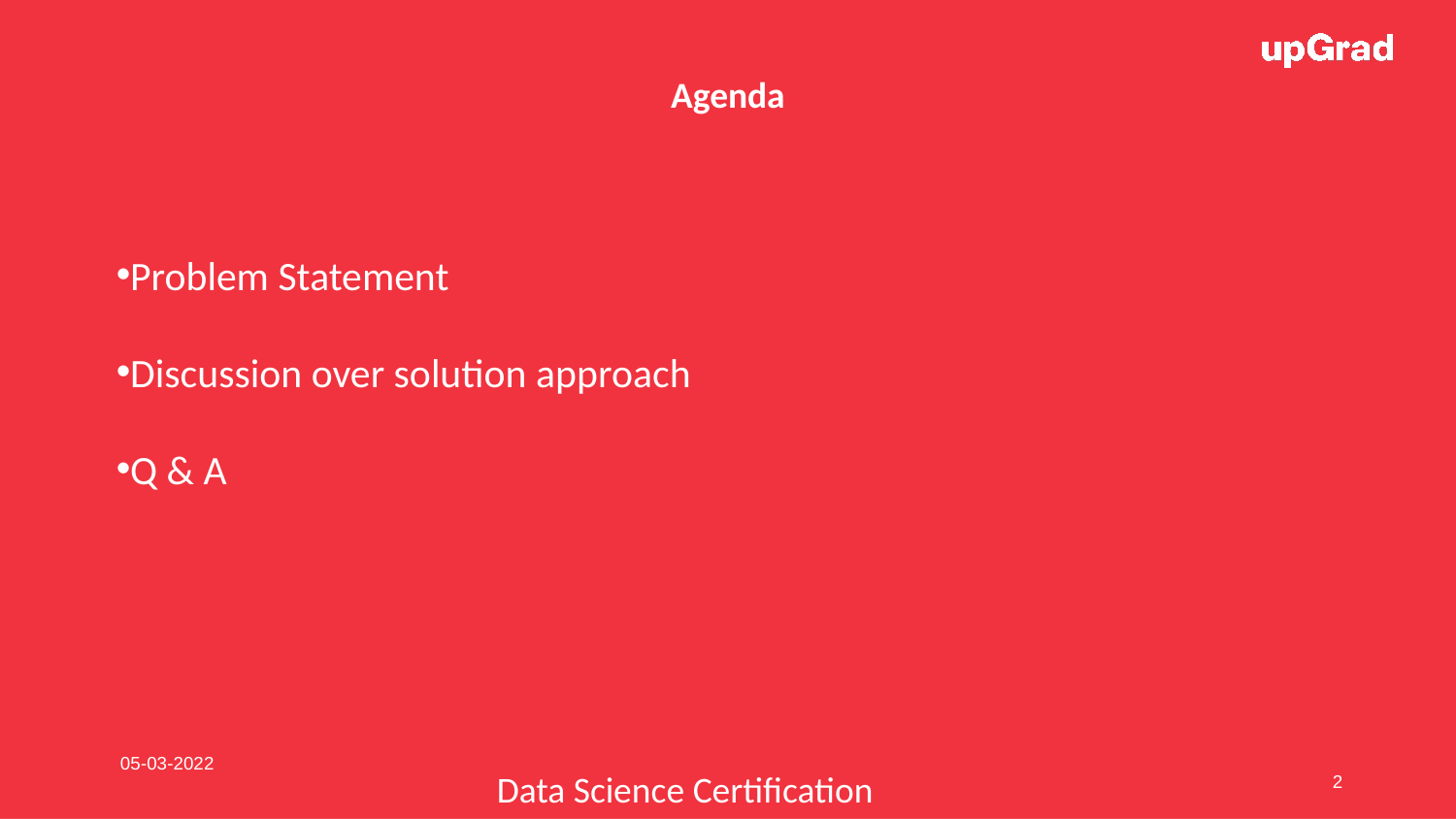

Agenda
Problem Statement

Discussion over solution approach

Q & A
05-03-2022
Data Science Certification Program
2